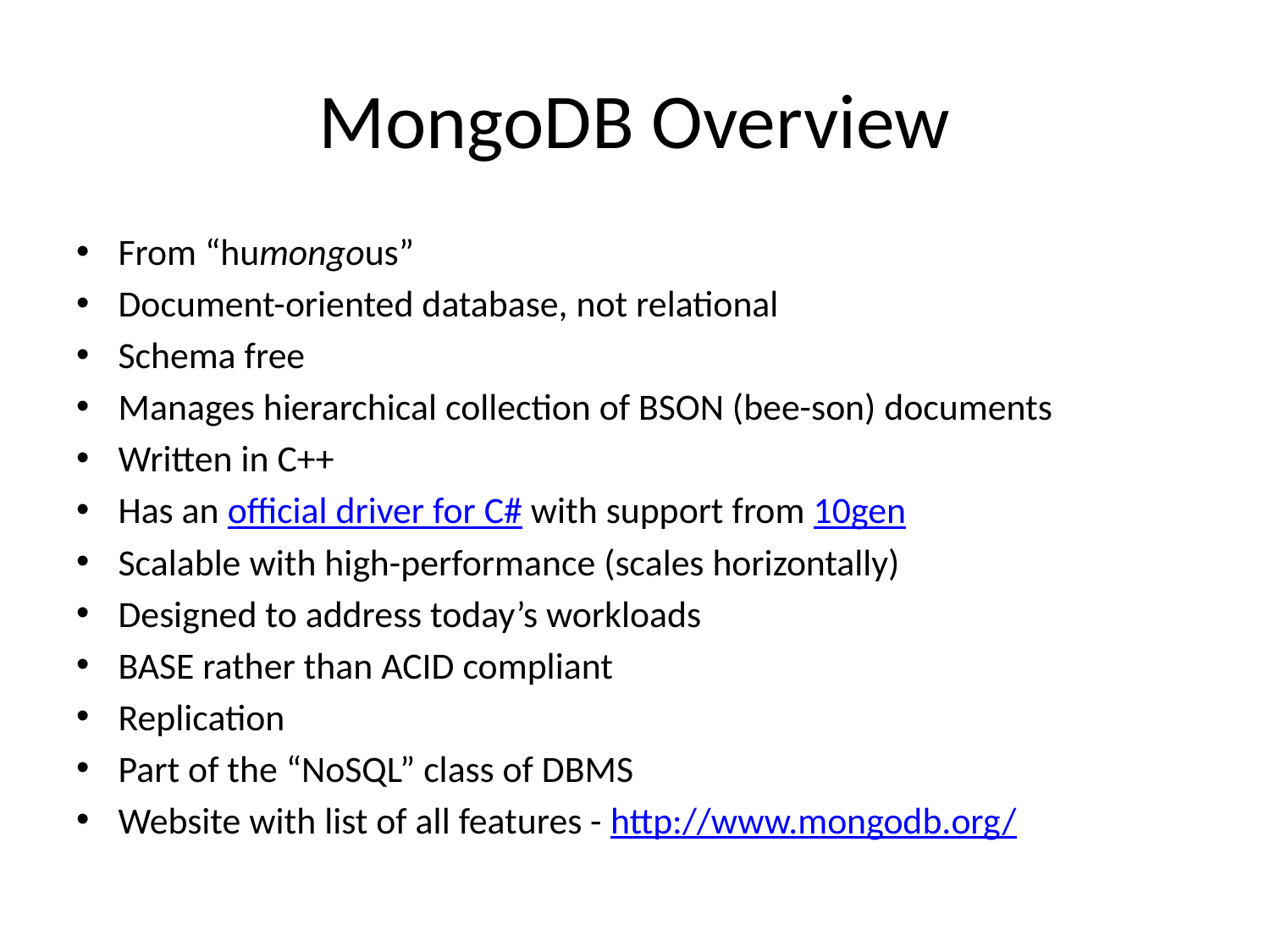

# MongoDB Overview
From “humongous”
Document-oriented database, not relational
Schema free
Manages hierarchical collection of BSON (bee-son) documents
Written in C++
Has an official driver for C# with support from 10gen
Scalable with high-performance (scales horizontally)
Designed to address today’s workloads
BASE rather than ACID compliant
Replication
Part of the “NoSQL” class of DBMS
Website with list of all features - http://www.mongodb.org/